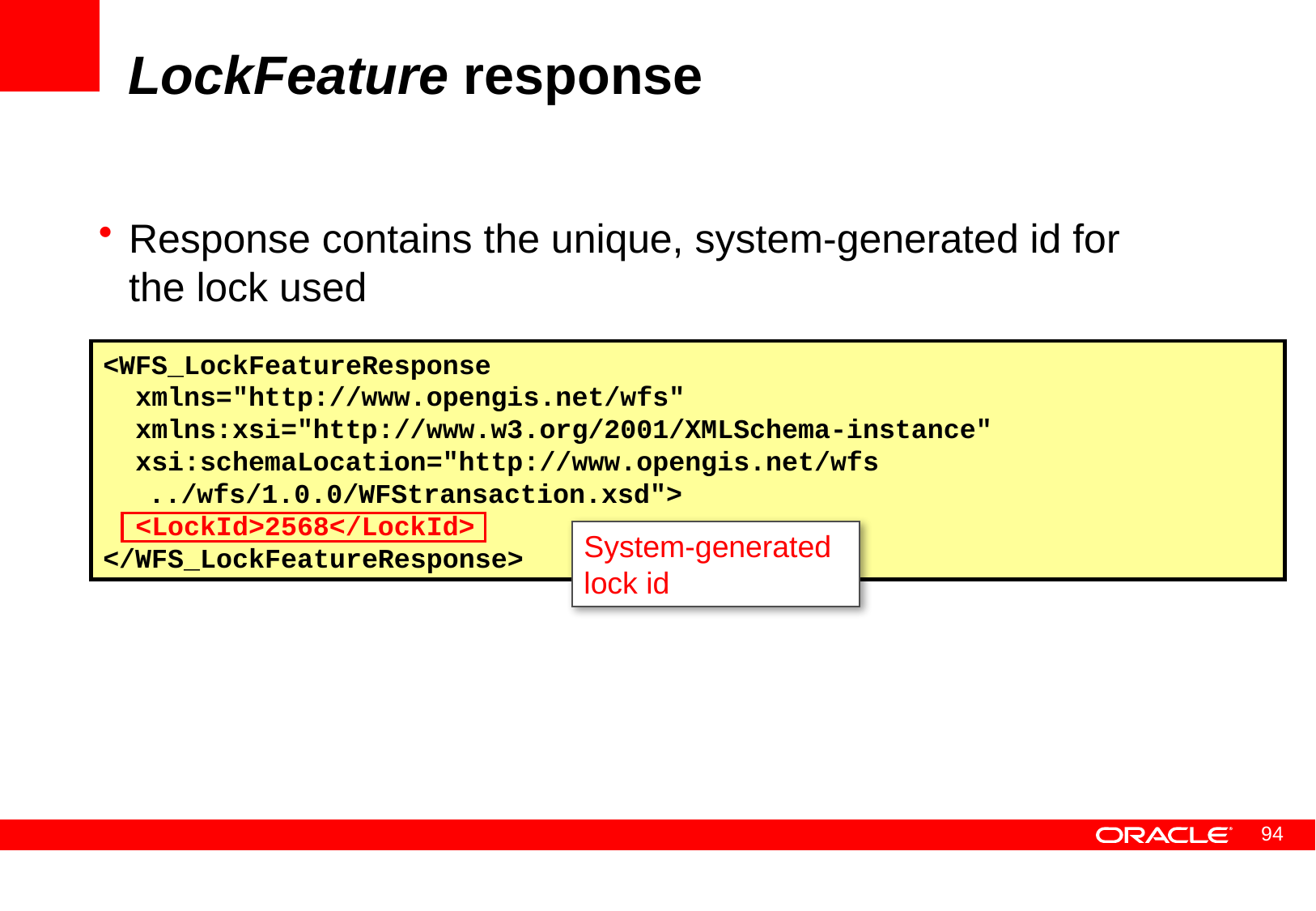

# LockFeature response
Response contains the unique, system-generated id for the lock used
<WFS_LockFeatureResponse
  xmlns="http://www.opengis.net/wfs"
  xmlns:xsi="http://www.w3.org/2001/XMLSchema-instance"
  xsi:schemaLocation="http://www.opengis.net/wfs ../wfs/1.0.0/WFStransaction.xsd">
  <LockId>2568</LockId>
</WFS_LockFeatureResponse>

System-generated lock id